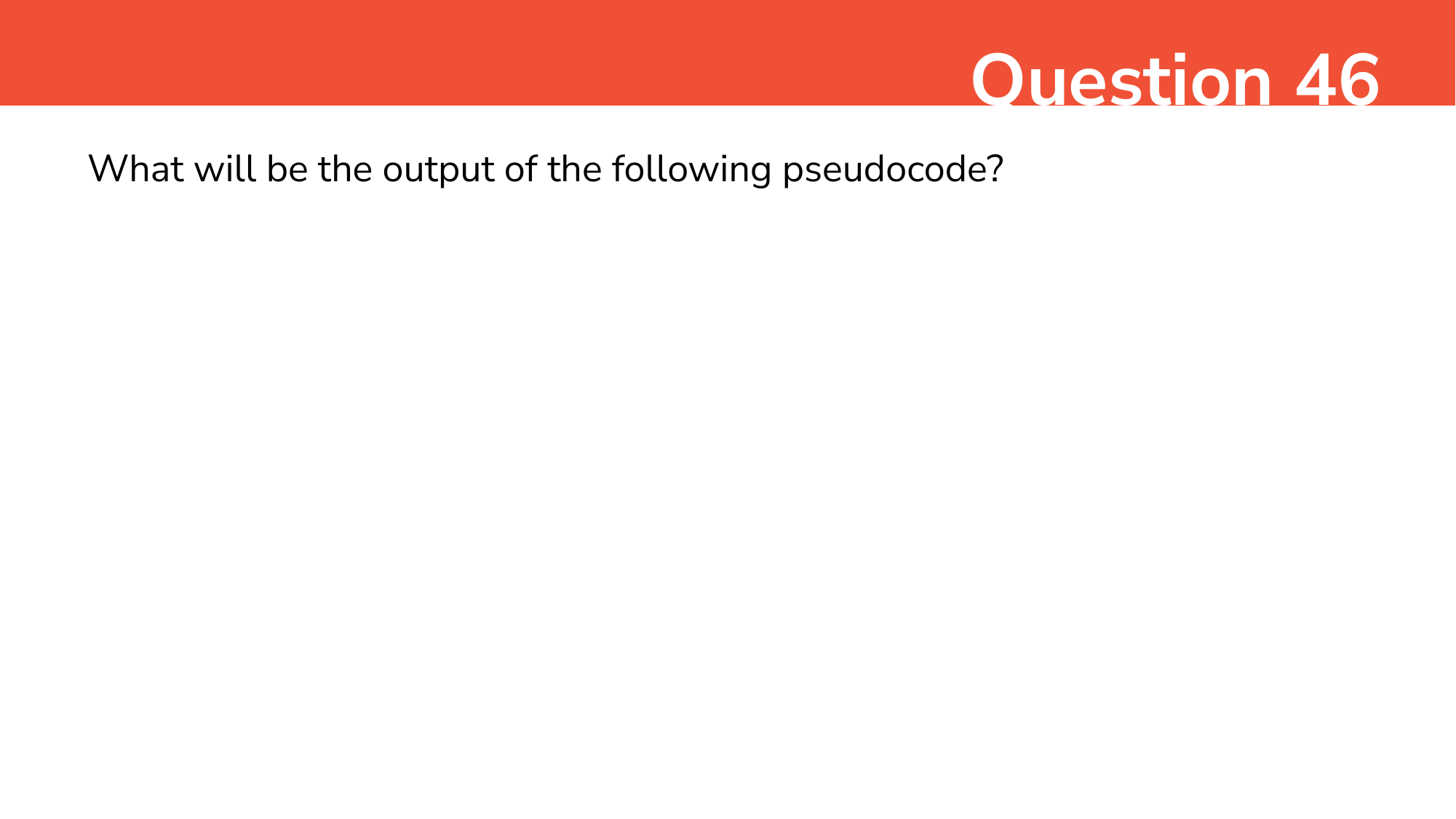

Question 46
What will be the output of the following pseudocode?